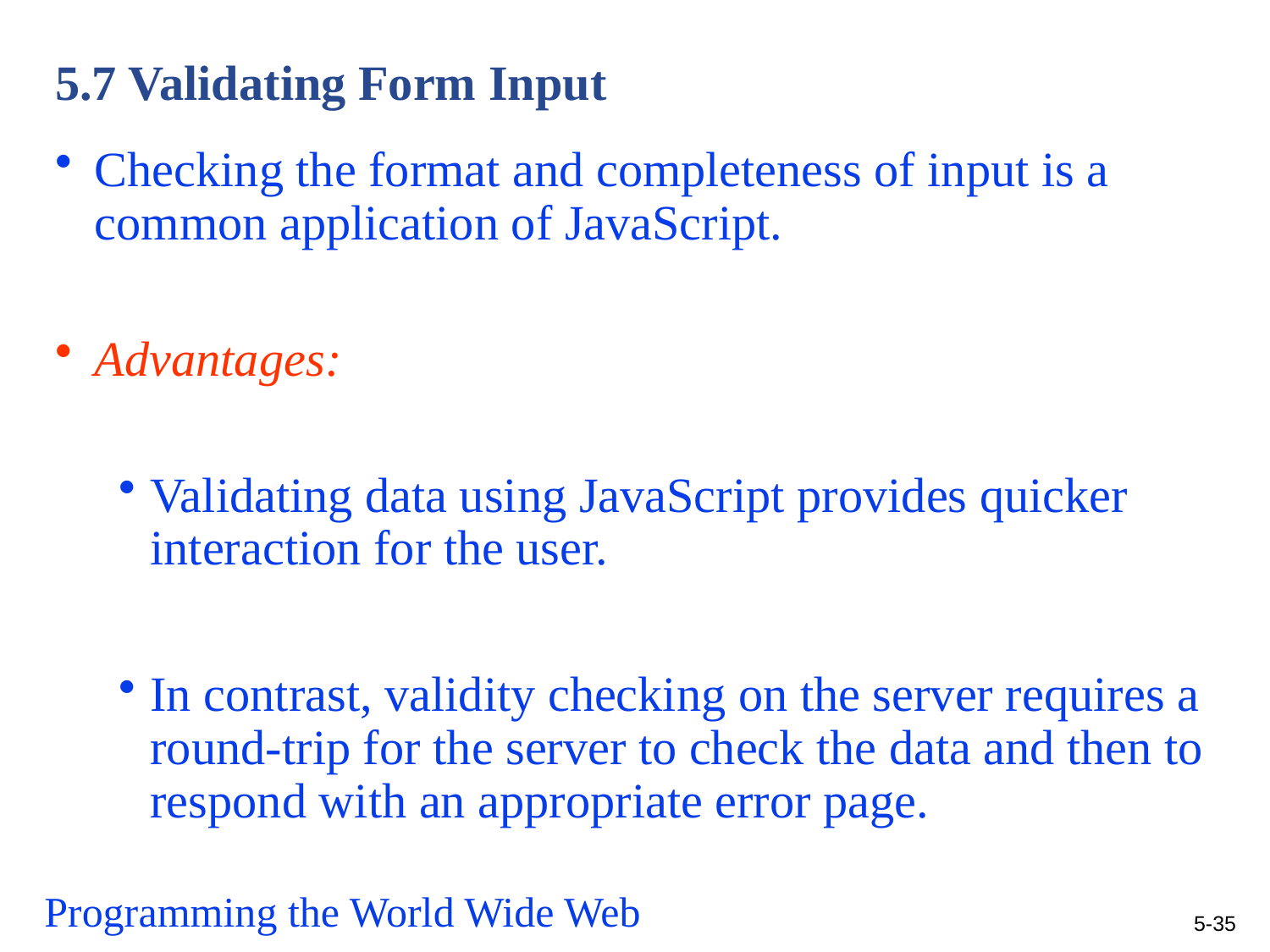

# 5.7 Validating Form Input
Checking the format and completeness of input is a common application of JavaScript.

Advantages:

Validating data using JavaScript provides quicker interaction for the user.

In contrast, validity checking on the server requires a round-trip for the server to check the data and then to respond with an appropriate error page.